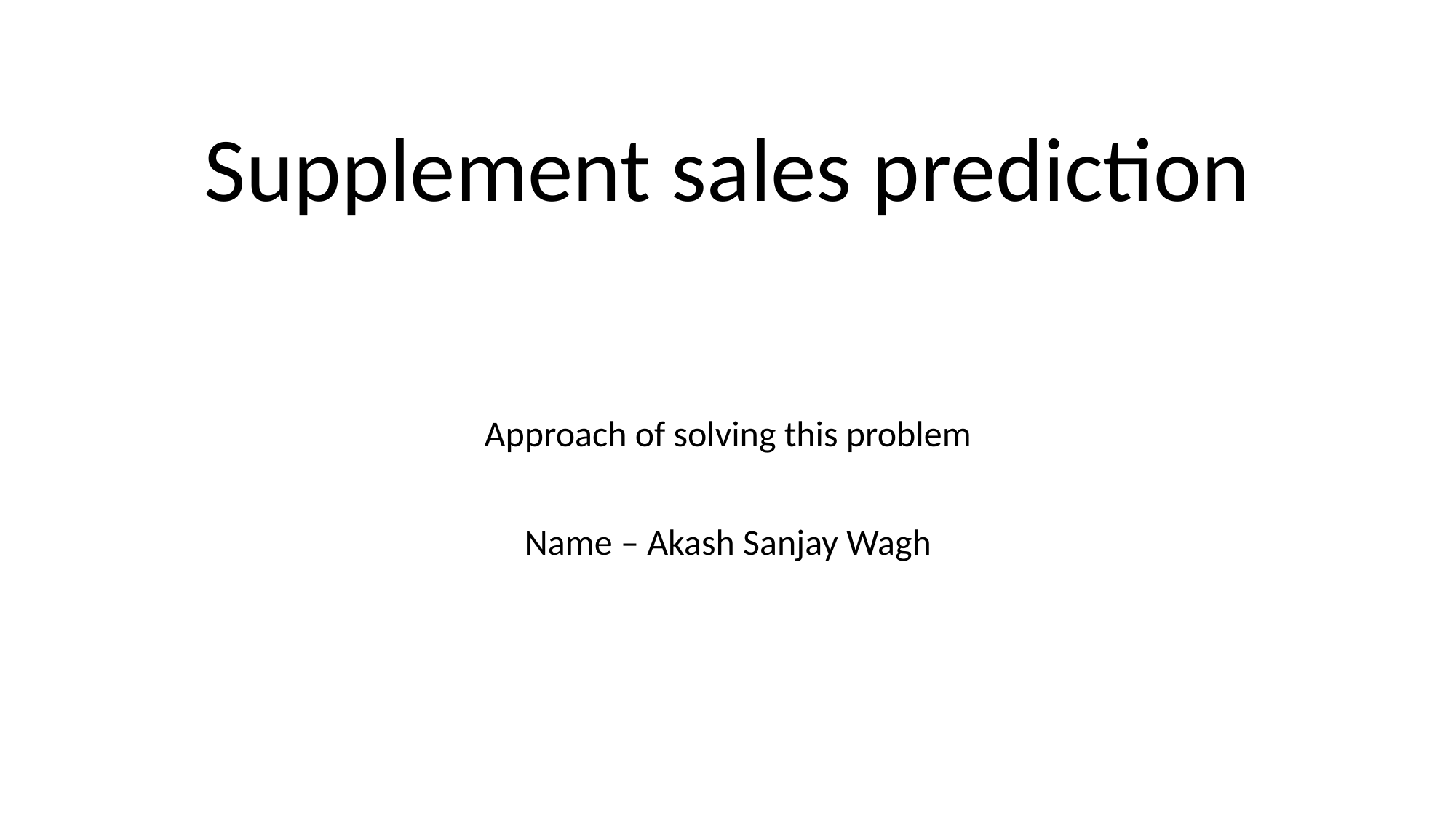

# Supplement sales prediction
Approach of solving this problem

Name – Akash Sanjay Wagh